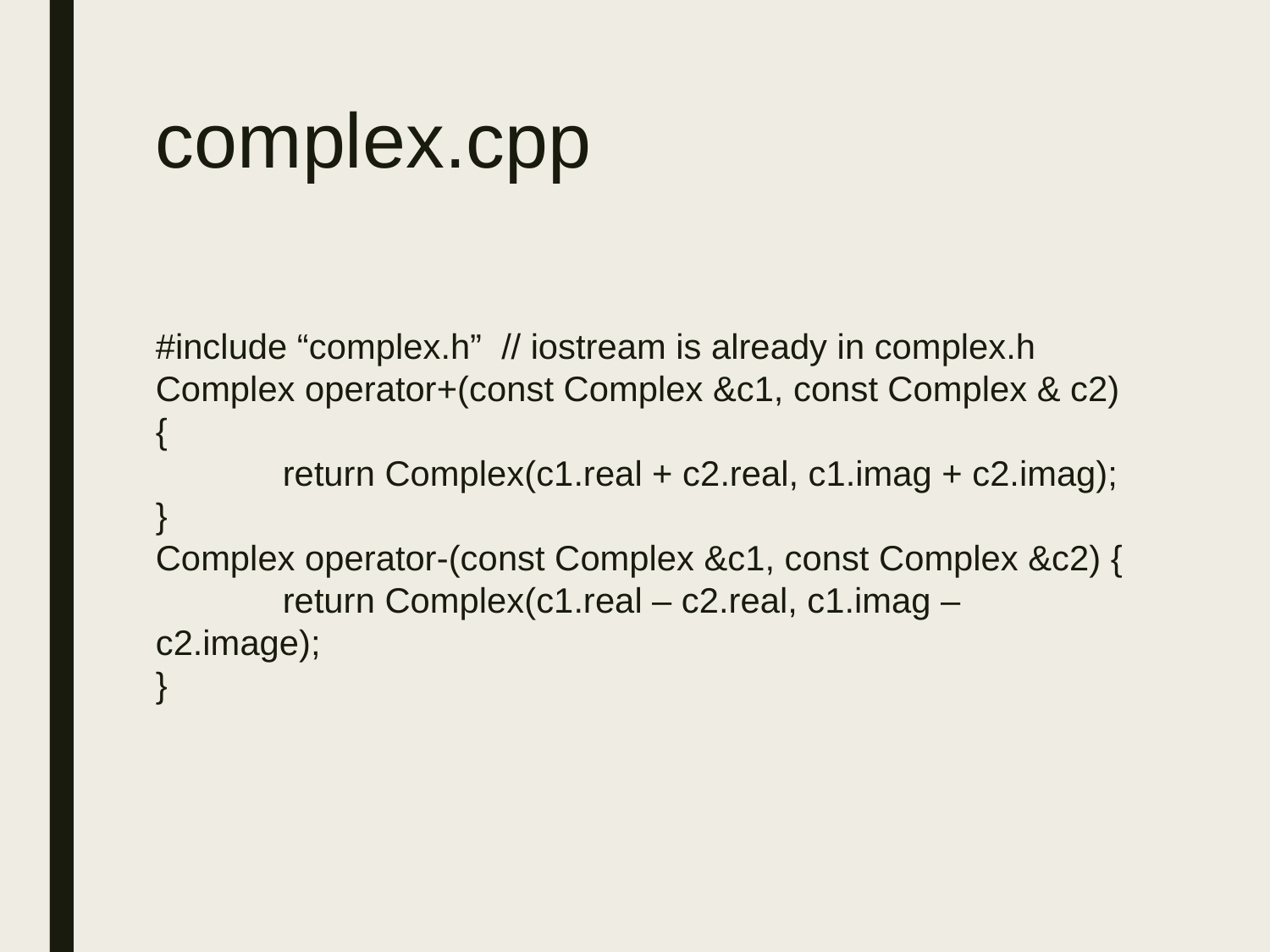

# complex.cpp
#include “complex.h”  // iostream is already in complex.h
Complex operator+(const Complex &c1, const Complex & c2) {
	return Complex(c1.real + c2.real, c1.imag + c2.imag);
}
Complex operator-(const Complex &c1, const Complex &c2) {
	return Complex(c1.real – c2.real, c1.imag – c2.image);
}